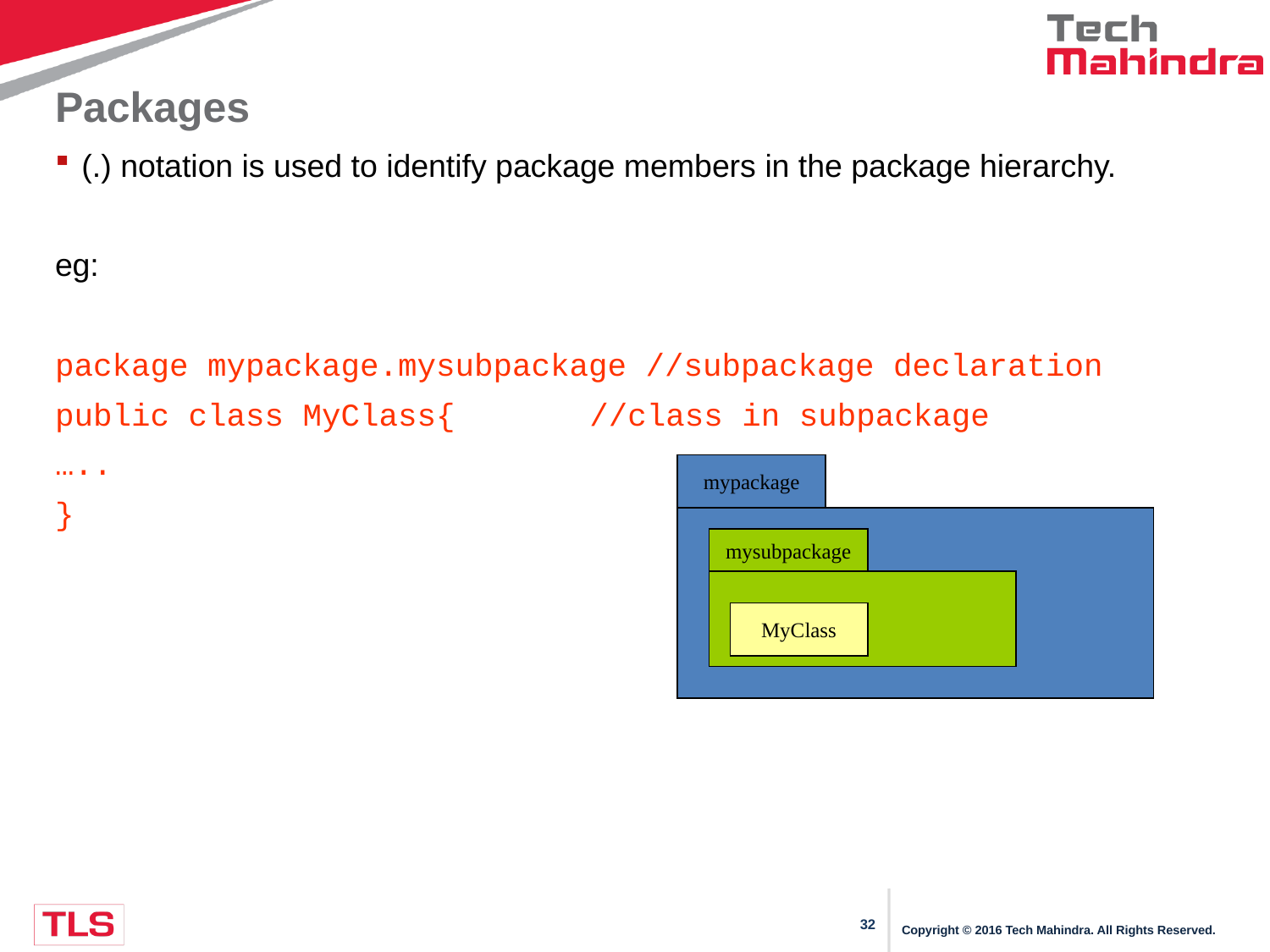

# Packages
(.) notation is used to identify package members in the package hierarchy.

eg:

package mypackage.mysubpackage //subpackage declaration
public class MyClass{		//class in subpackage
…..
}

mypackage

mysubpackage

MyClass
Copyright © 2016 Tech Mahindra. All Rights Reserved.